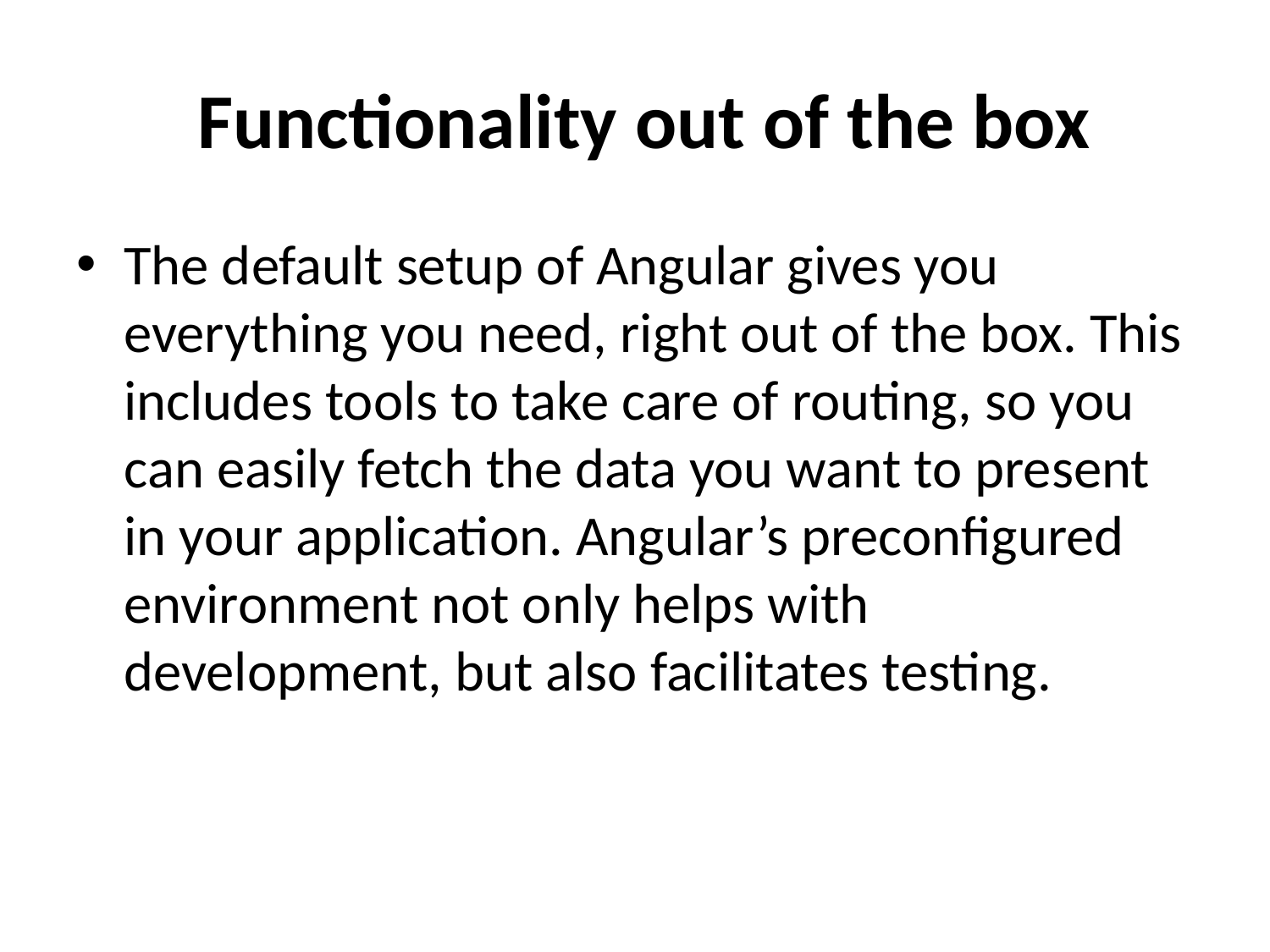

# Functionality out of the box
The default setup of Angular gives you everything you need, right out of the box. This includes tools to take care of routing, so you can easily fetch the data you want to present in your application. Angular’s preconfigured environment not only helps with development, but also facilitates testing.